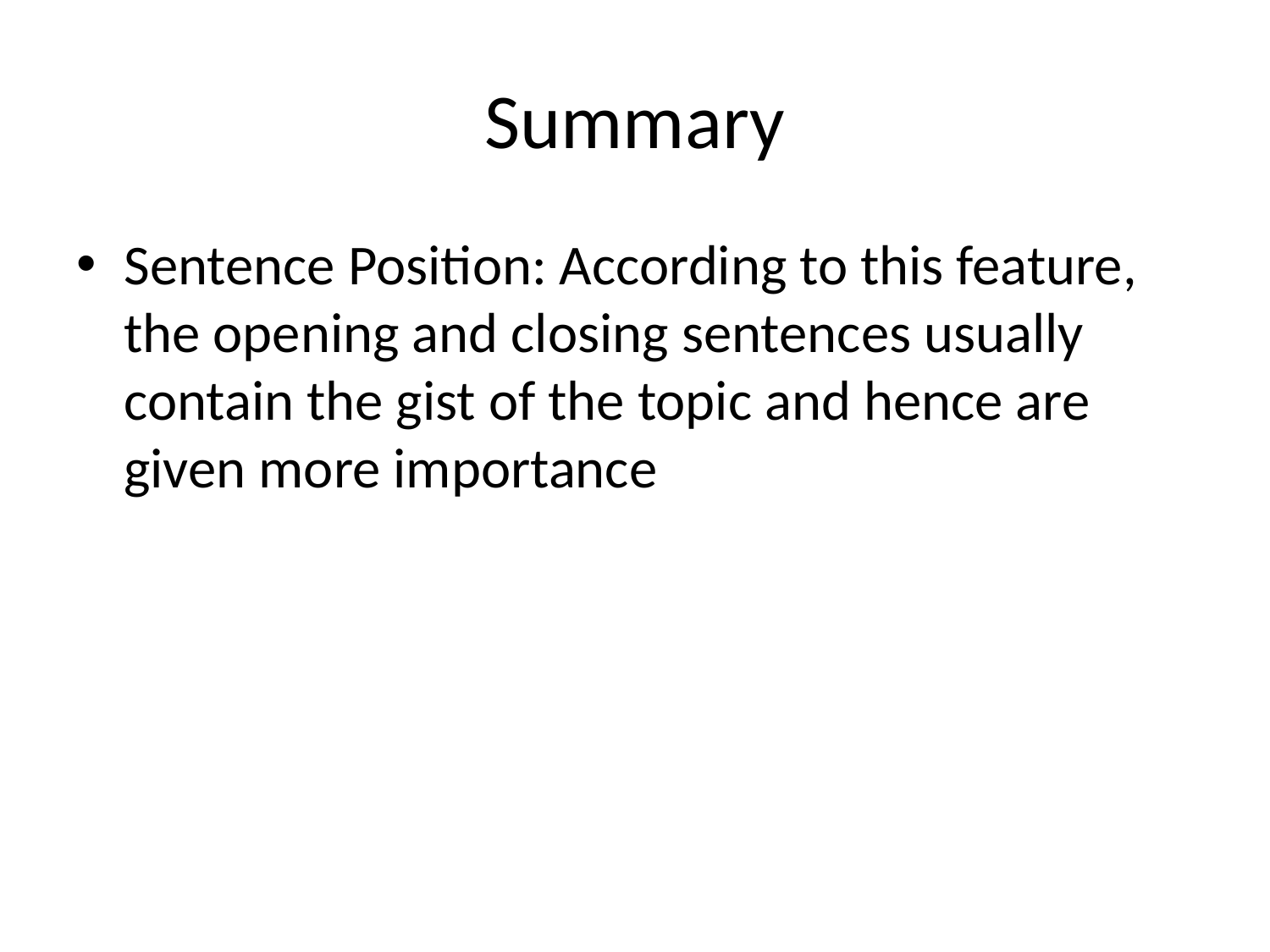

# Summary
Sentence Position: According to this feature, the opening and closing sentences usually contain the gist of the topic and hence are given more importance